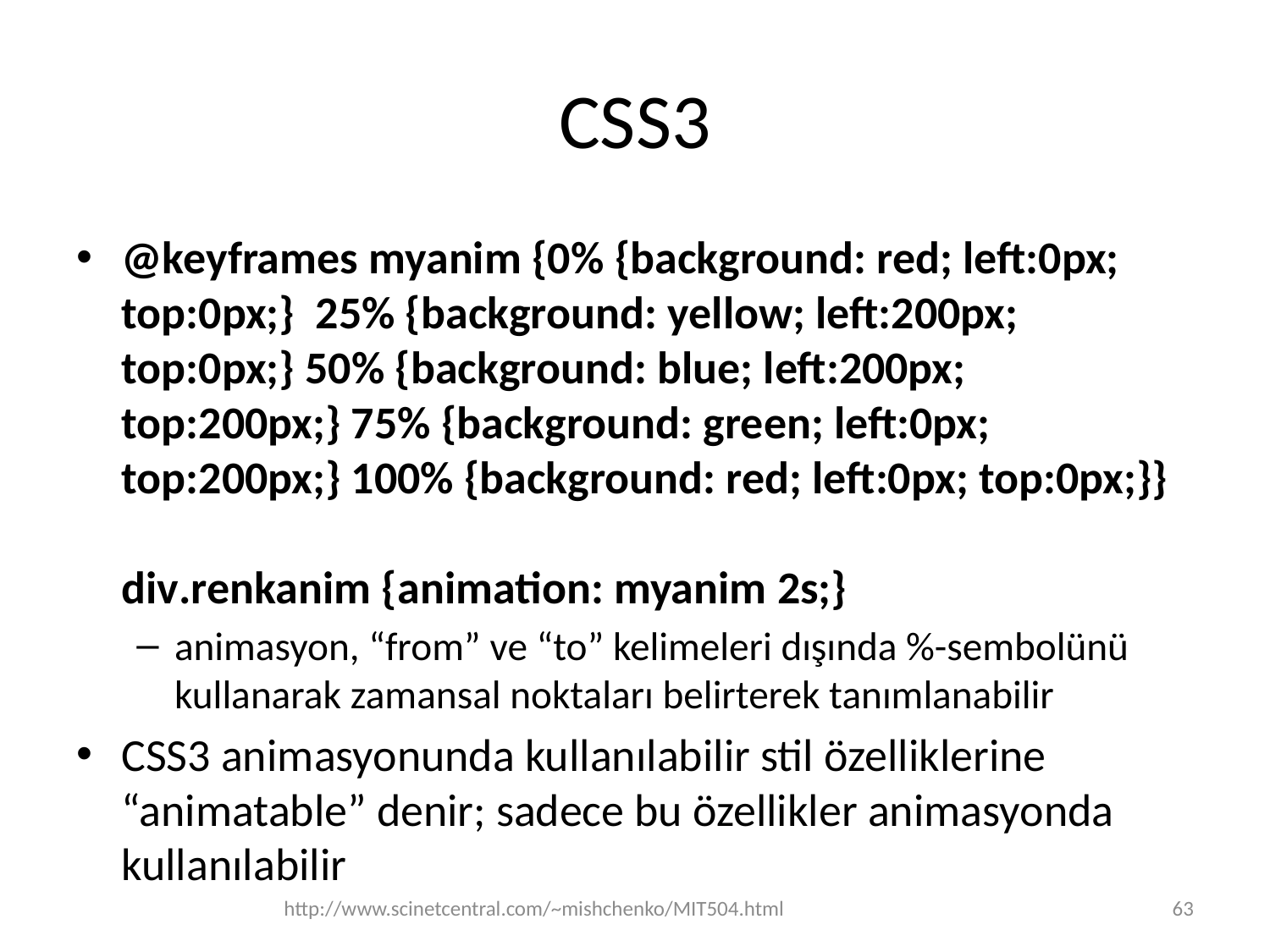

# CSS3
@keyframes myanim {0% {background: red; left:0px; top:0px;}  25% {background: yellow; left:200px; top:0px;} 50% {background: blue; left:200px; top:200px;} 75% {background: green; left:0px; top:200px;} 100% {background: red; left:0px; top:0px;}}
div.renkanim {animation: myanim 2s;}
animasyon, “from” ve “to” kelimeleri dışında %-sembolünü kullanarak zamansal noktaları belirterek tanımlanabilir
CSS3 animasyonunda kullanılabilir stil özelliklerine “animatable” denir; sadece bu özellikler animasyonda kullanılabilir

http://www.scinetcentral.com/~mishchenko/MIT504.html
63